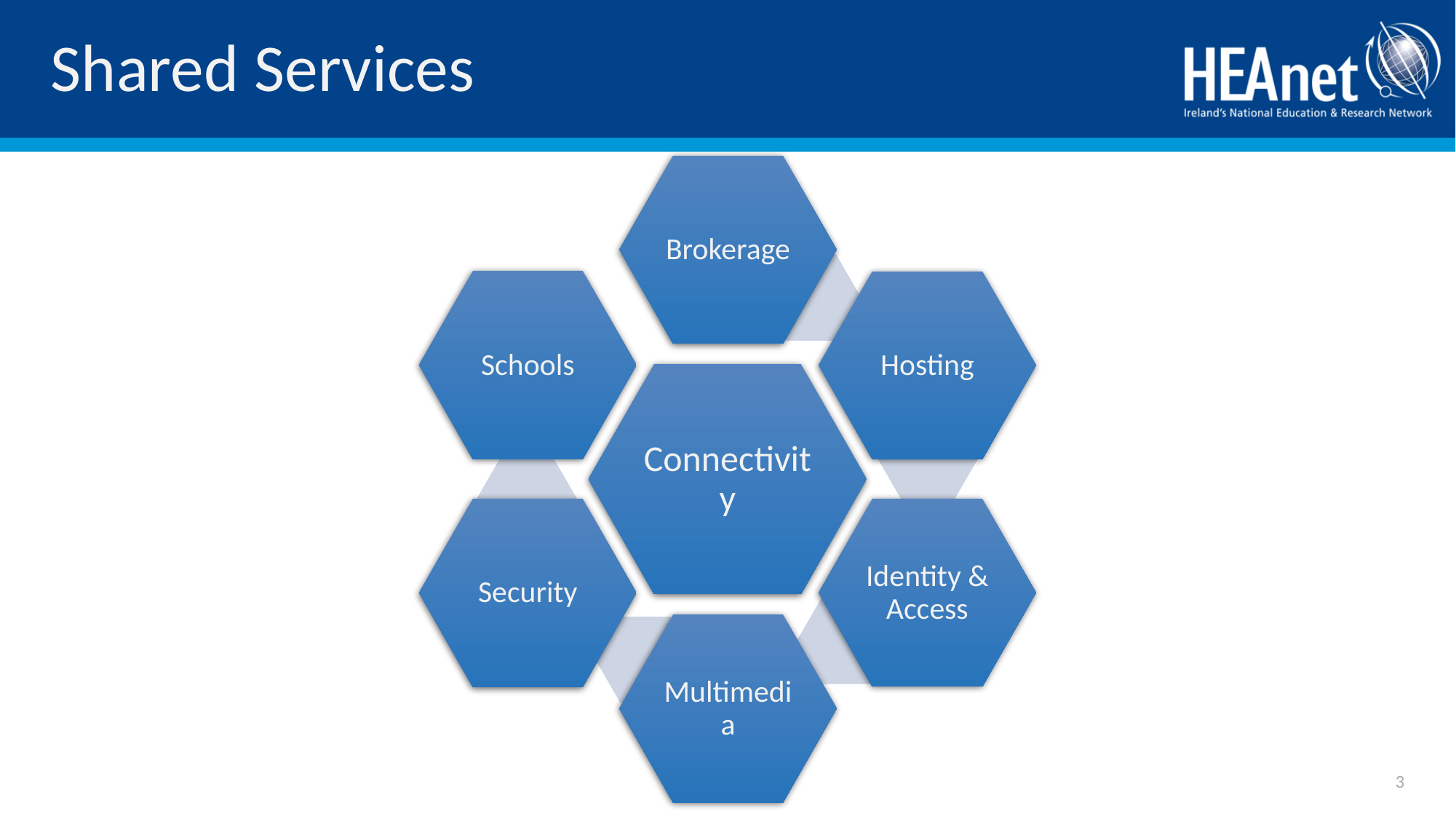

# Shared Services
Connectivity
Brokerage
Hosting
Identity & Access
Multimedia
Security
Schools
3